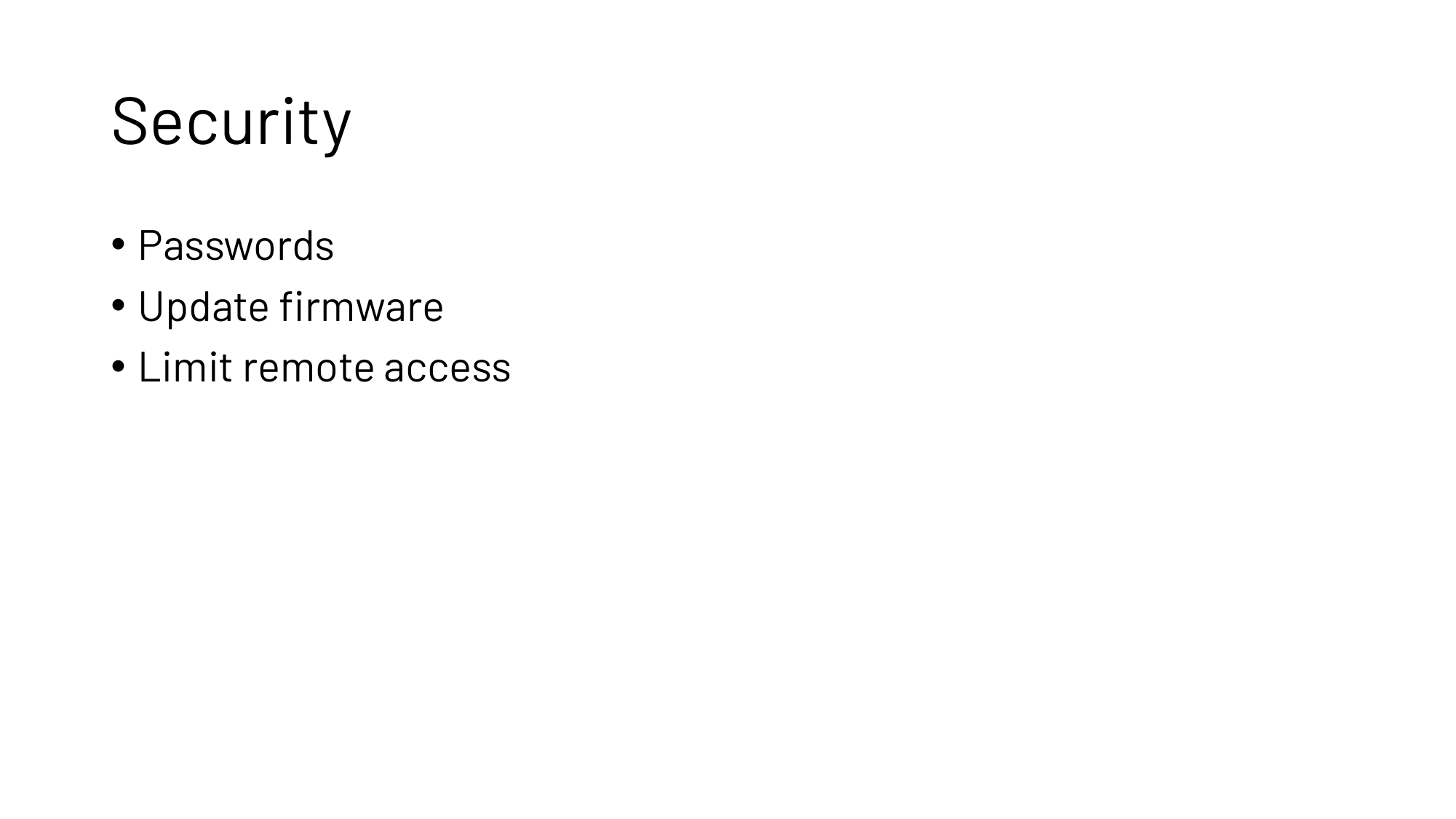

# Security
Passwords
Update firmware
Limit remote access